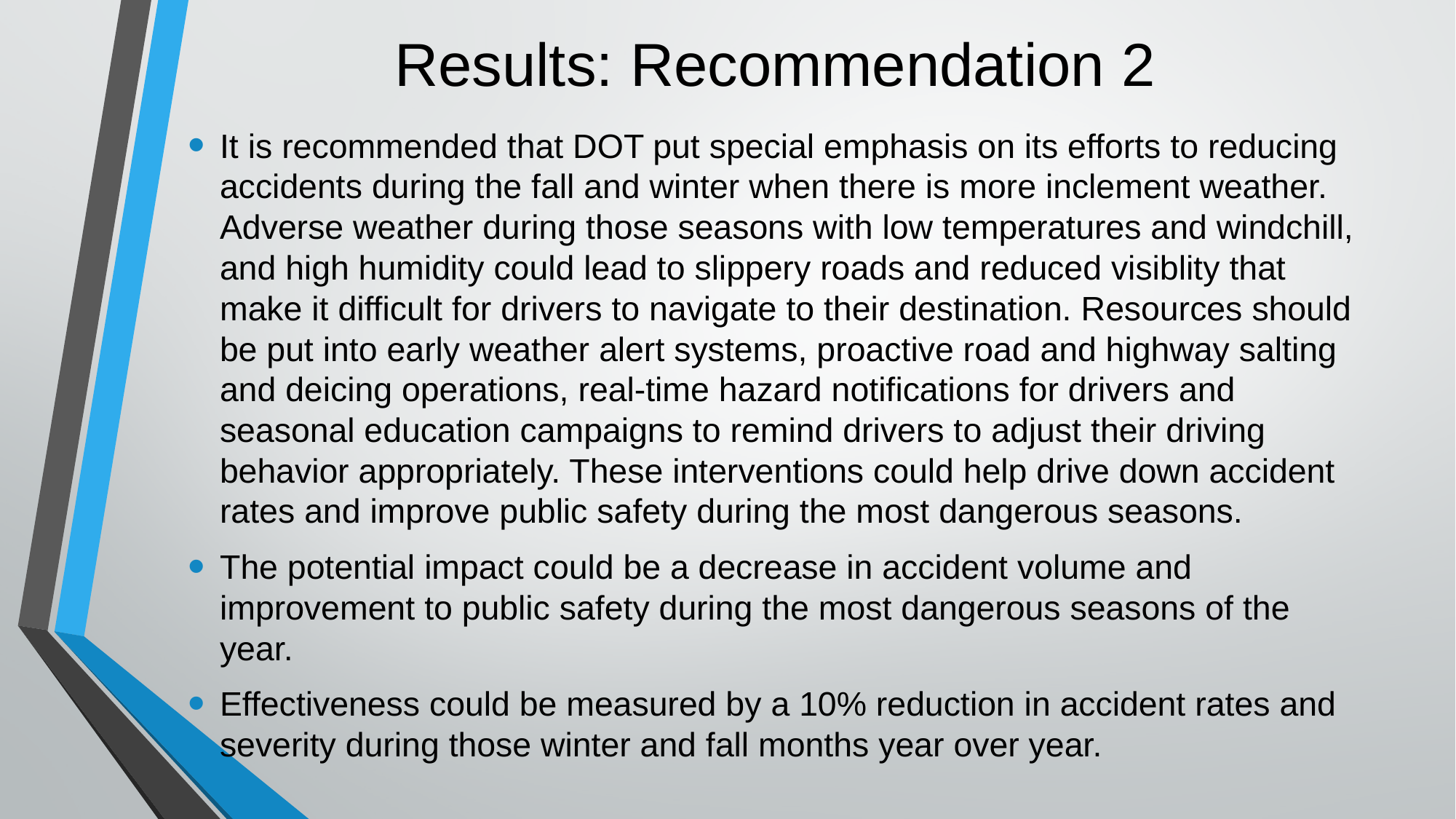

# Results: Recommendation 2
It is recommended that DOT put special emphasis on its efforts to reducing accidents during the fall and winter when there is more inclement weather. Adverse weather during those seasons with low temperatures and windchill, and high humidity could lead to slippery roads and reduced visiblity that make it difficult for drivers to navigate to their destination. Resources should be put into early weather alert systems, proactive road and highway salting and deicing operations, real-time hazard notifications for drivers and seasonal education campaigns to remind drivers to adjust their driving behavior appropriately. These interventions could help drive down accident rates and improve public safety during the most dangerous seasons.
The potential impact could be a decrease in accident volume and improvement to public safety during the most dangerous seasons of the year.
Effectiveness could be measured by a 10% reduction in accident rates and severity during those winter and fall months year over year.